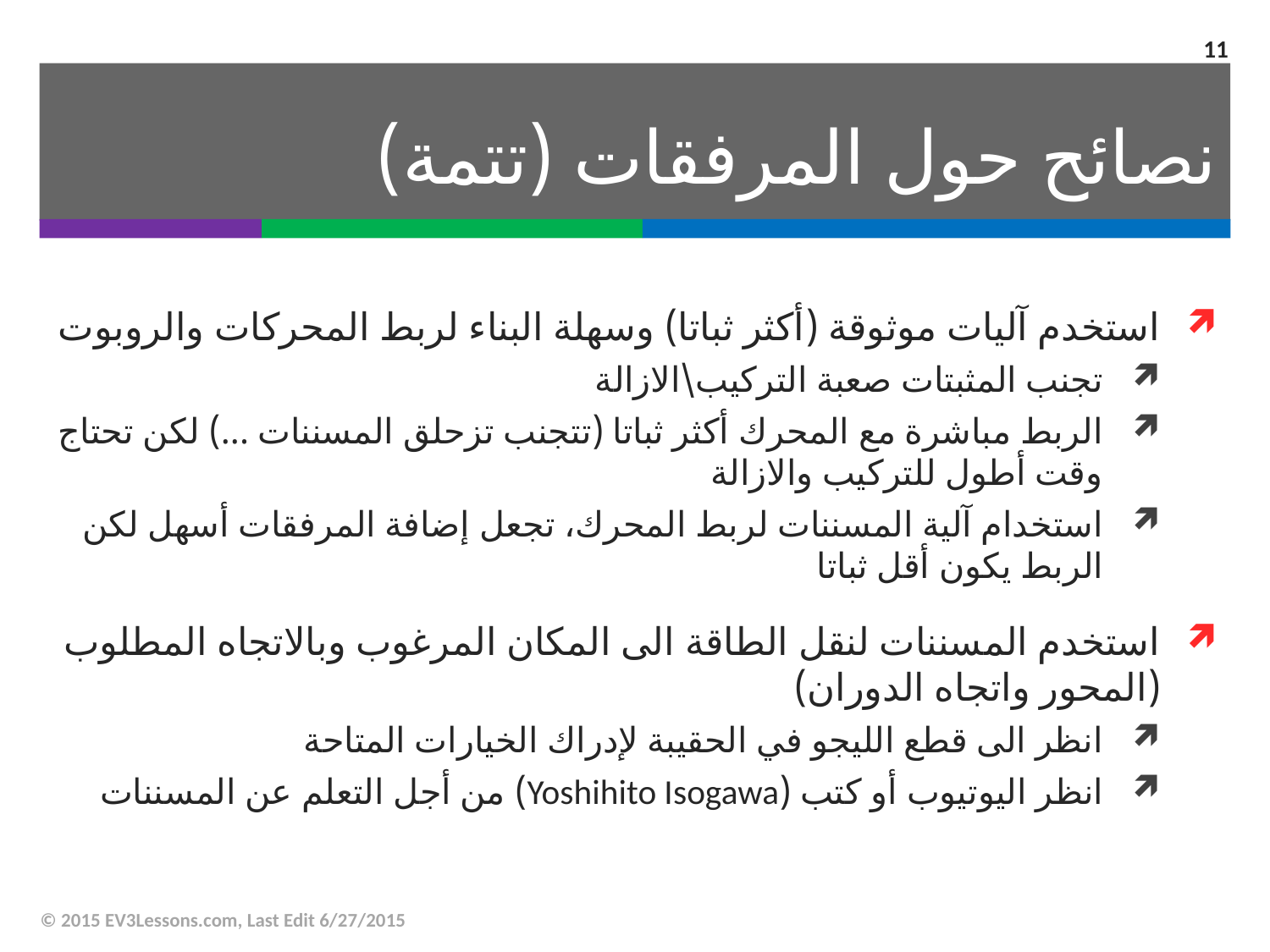

11
# نصائح حول المرفقات (تتمة)
استخدم آليات موثوقة (أكثر ثباتا) وسهلة البناء لربط المحركات والروبوت
تجنب المثبتات صعبة التركيب\الازالة
الربط مباشرة مع المحرك أكثر ثباتا (تتجنب تزحلق المسننات ...) لكن تحتاج وقت أطول للتركيب والازالة
استخدام آلية المسننات لربط المحرك، تجعل إضافة المرفقات أسهل لكن الربط يكون أقل ثباتا
استخدم المسننات لنقل الطاقة الى المكان المرغوب وبالاتجاه المطلوب (المحور واتجاه الدوران)
انظر الى قطع الليجو في الحقيبة لإدراك الخيارات المتاحة
انظر اليوتيوب أو كتب (Yoshihito Isogawa) من أجل التعلم عن المسننات
© 2015 EV3Lessons.com, Last Edit 6/27/2015